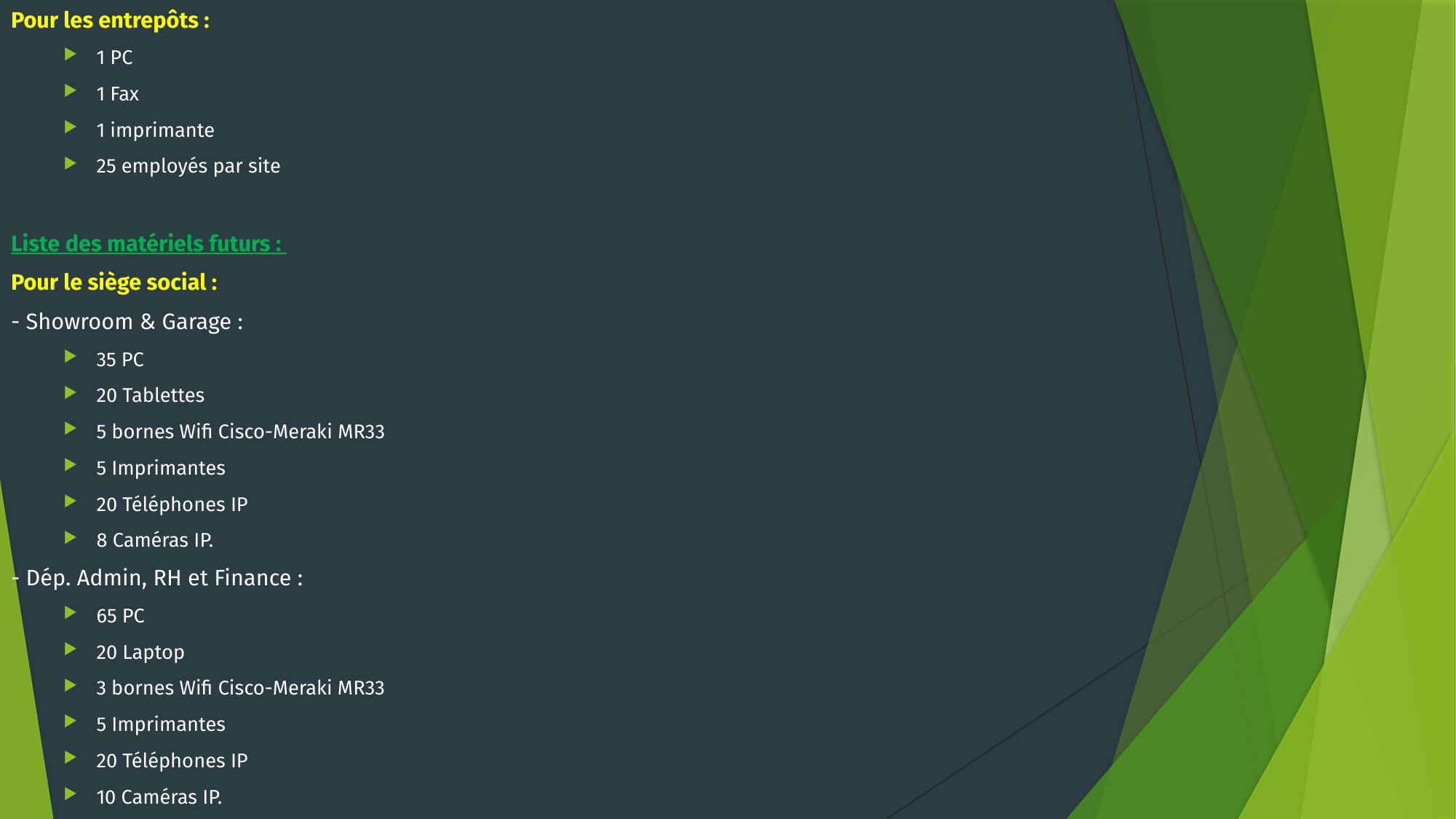

Pour les entrepôts :
1 PC
1 Fax
1 imprimante
25 employés par site

Liste des matériels futurs :
Pour le siège social :
- Showroom & Garage :
35 PC
20 Tablettes
5 bornes Wifi Cisco-Meraki MR33
5 Imprimantes
20 Téléphones IP
8 Caméras IP.
- Dép. Admin, RH et Finance :
65 PC
20 Laptop
3 bornes Wifi Cisco-Meraki MR33
5 Imprimantes
20 Téléphones IP
10 Caméras IP.